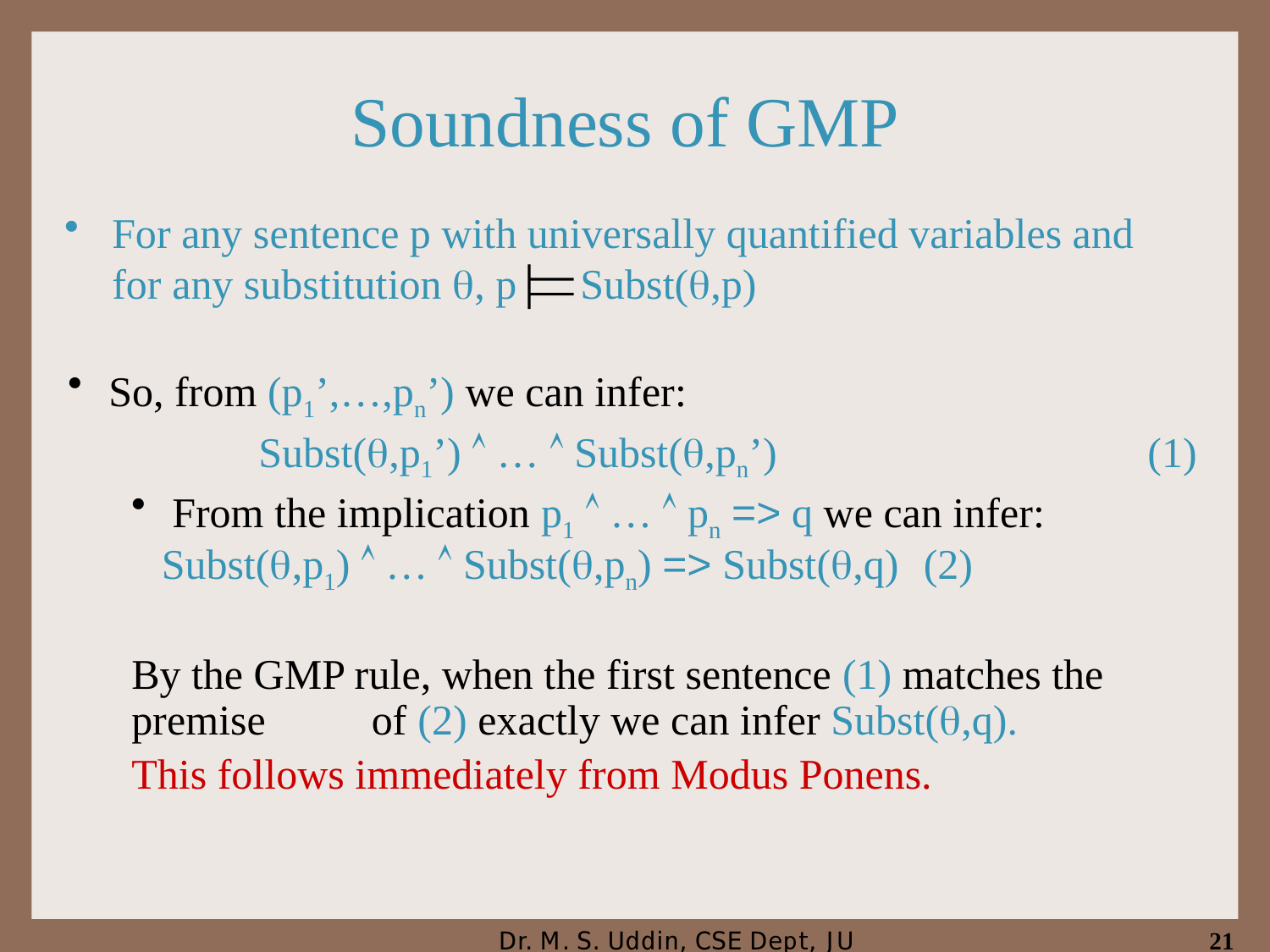

# Soundness of GMP
For any sentence p with universally quantified variables and for any substitution θ, p      Subst(θ,p)

 So, from (p1’,…,pn’) we can infer:
	Subst(θ,p1’) ∧ … ∧ Subst(θ,pn’)    			(1)
 From the implication p1 ∧ … ∧ pn => q we can infer: 	Subst(θ,p1) ∧ … ∧ Subst(θ,pn) => Subst(θ,q)  	(2)

By the GMP rule, when the first sentence (1) matches the premise          of (2) exactly we can infer Subst(θ,q).
This follows immediately from Modus Ponens.

21
Dr. M. S. Uddin, CSE Dept, JU